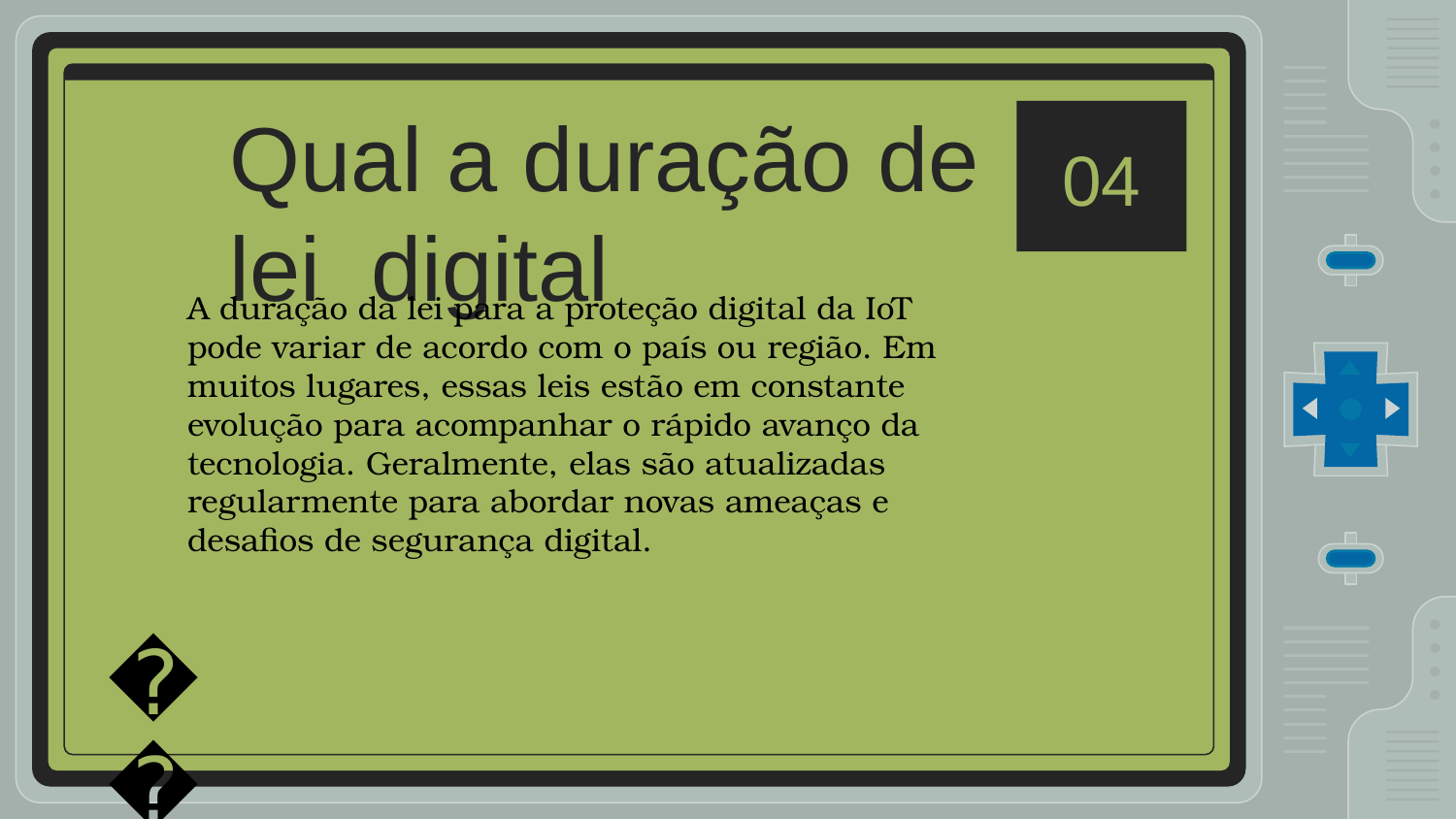

04

# Qual a duração de lei  digital

A duração da lei para a proteção digital da IoT pode variar de acordo com o país ou região. Em muitos lugares, essas leis estão em constante evolução para acompanhar o rápido avanço da tecnologia. Geralmente, elas são atualizadas regularmente para abordar novas ameaças e desafios de segurança digital.

📴